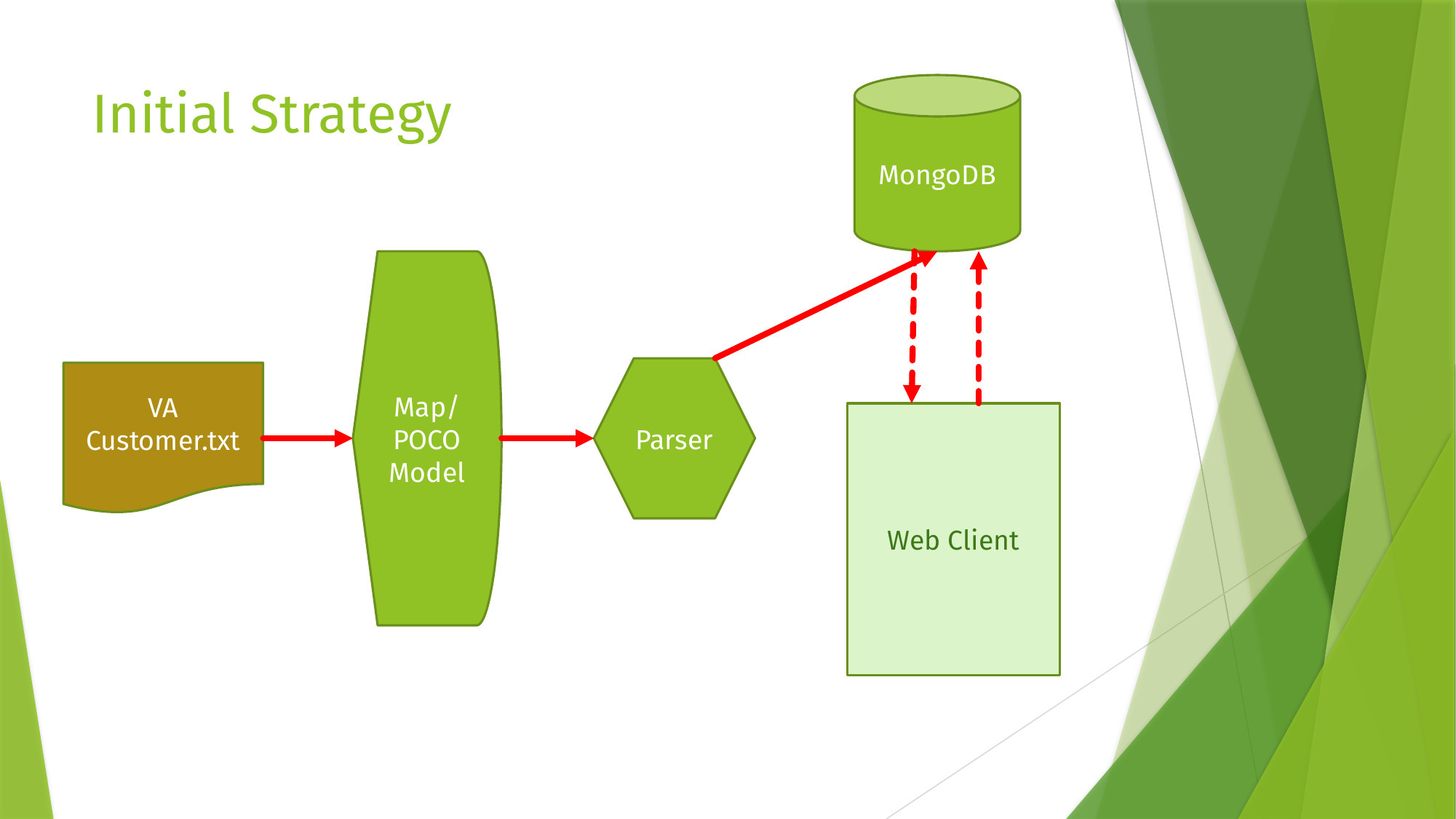

# Initial Strategy
MongoDB
Map/POCO Model
Parser
VA Customer.txt
Web Client